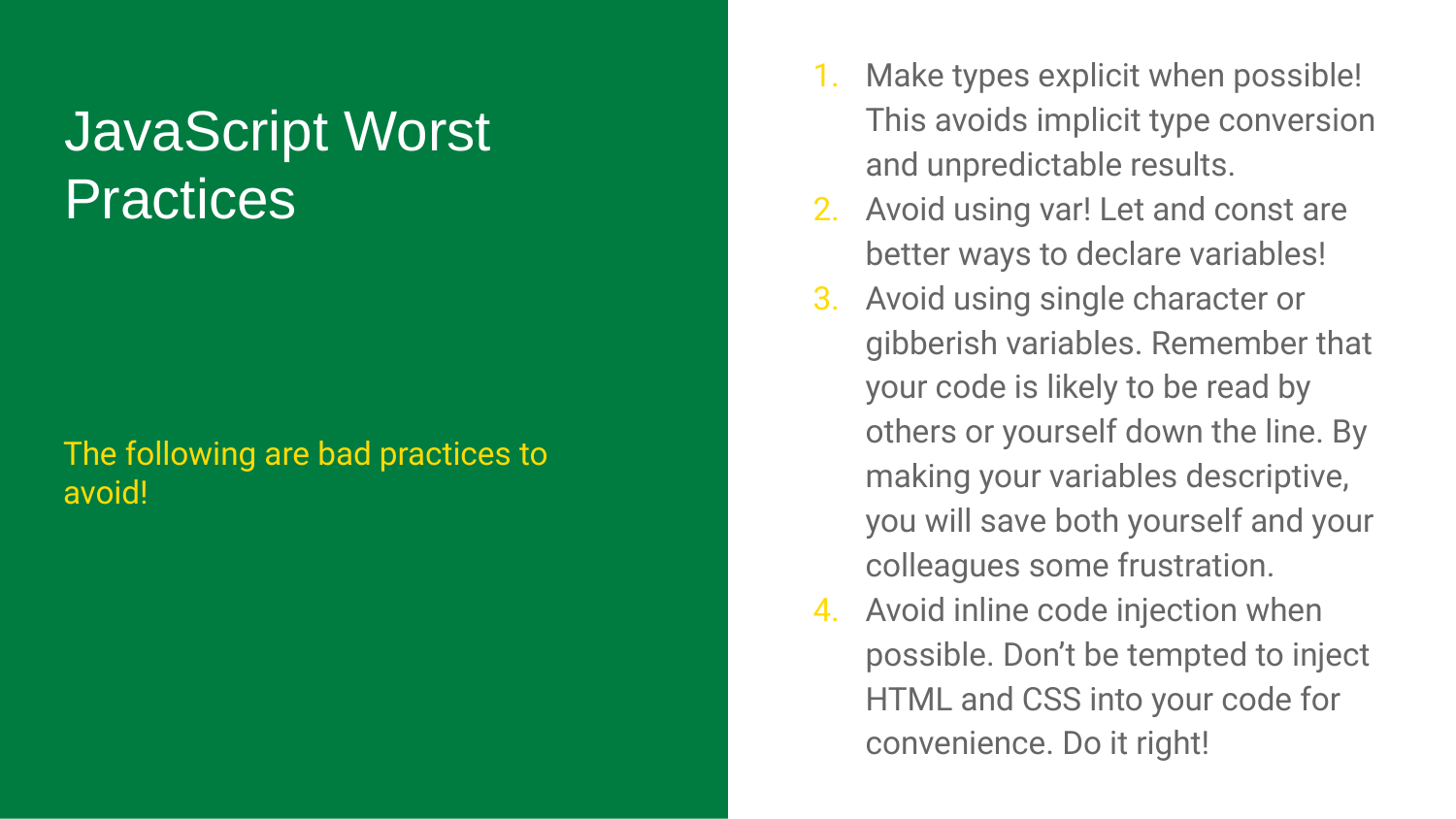

Make types explicit when possible! This avoids implicit type conversion and unpredictable results.
Avoid using var! Let and const are better ways to declare variables!
Avoid using single character or gibberish variables. Remember that your code is likely to be read by others or yourself down the line. By making your variables descriptive, you will save both yourself and your colleagues some frustration.
Avoid inline code injection when possible. Don’t be tempted to inject HTML and CSS into your code for convenience. Do it right!
# JavaScript Worst Practices
The following are bad practices to avoid!